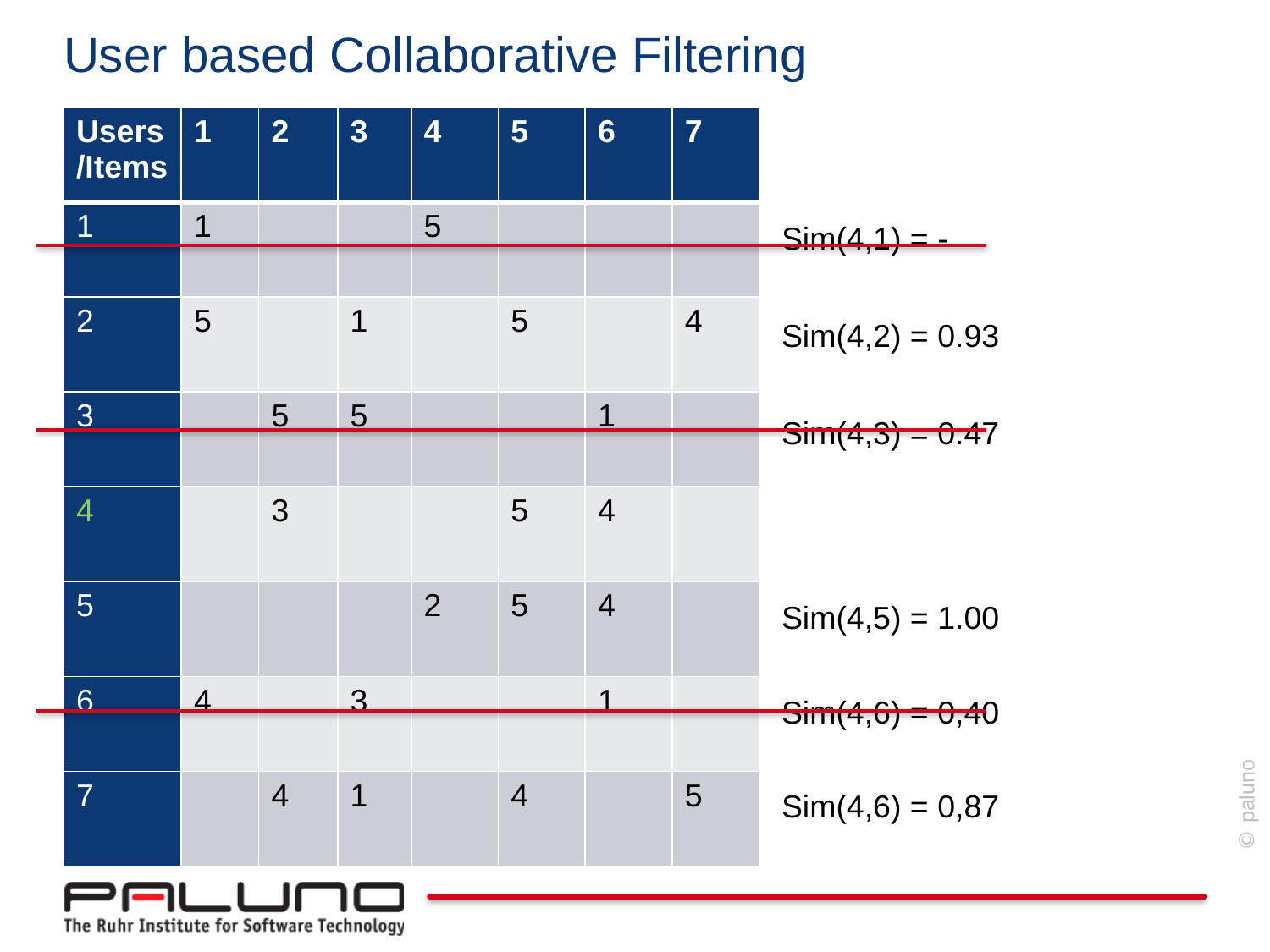

# User based Collaborative Filtering
| Users/Items | 1 | 2 | 3 | 4 | 5 | 6 | 7 |
| --- | --- | --- | --- | --- | --- | --- | --- |
| 1 | 1 |  |  | 5 |  |  |  |
| 2 | 5 |  | 1 |  | 5 |  | 4 |
| 3 |  | 5 | 5 |  |  | 1 |  |
| 4 |  | 3 |  |  | 5 | 4 |  |
| 5 |  |  |  | 2 | 5 | 4 |  |
| 6 | 4 |  | 3 |  |  | 1 |  |
| 7 |  | 4 | 1 |  | 4 |  | 5 |
Sim(4,1) = -
Sim(4,2) = 0.93
Sim(4,3) = 0.47
Sim(4,5) = 1.00
Sim(4,6) = 0,40
Sim(4,6) = 0,87